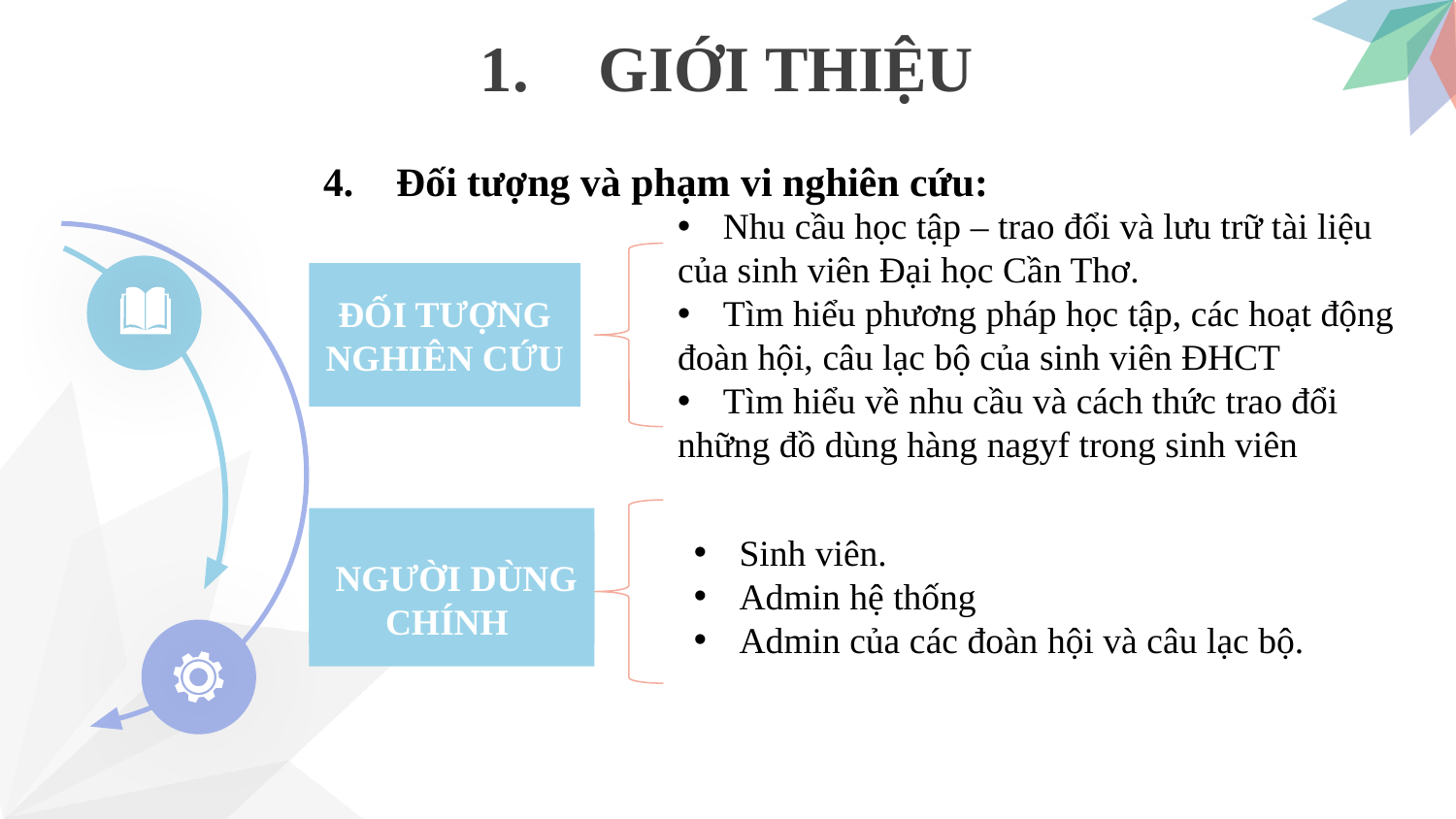

GIỚI THIỆU
Đối tượng và phạm vi nghiên cứu:

Nhu cầu học tập – trao đổi và lưu trữ tài liệu
của sinh viên Đại học Cần Thơ.
Tìm hiểu phương pháp học tập, các hoạt động
đoàn hội, câu lạc bộ của sinh viên ĐHCT
Tìm hiểu về nhu cầu và cách thức trao đổi
những đồ dùng hàng nagyf trong sinh viên

ĐỐI TƯỢNG NGHIÊN CỨU

Sinh viên.
Admin hệ thống
Admin của các đoàn hội và câu lạc bộ.

 NGƯỜI DÙNG CHÍNH
 NGƯỜI DÙNG CHÍNH